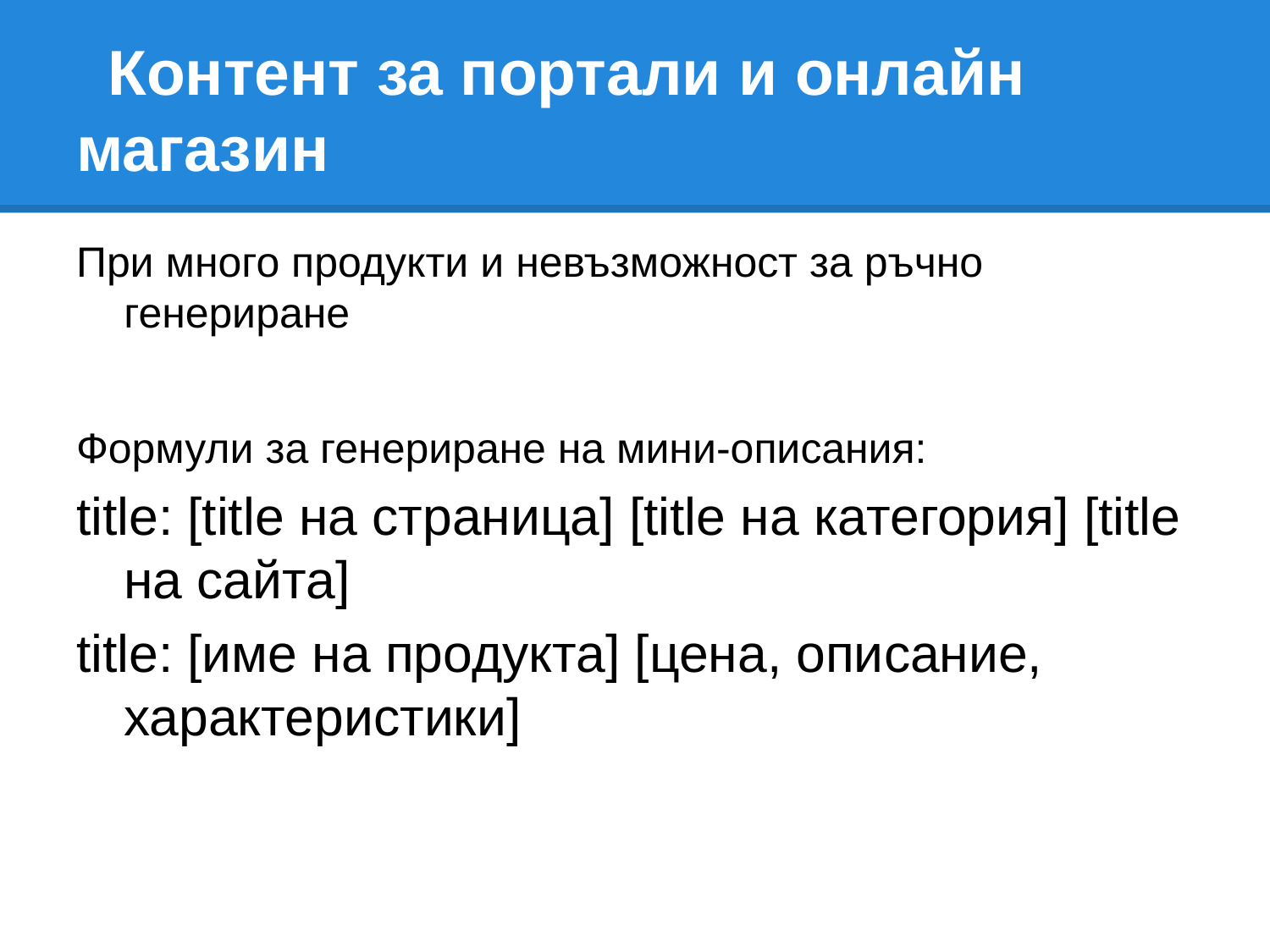

# Контент за портали и онлайн магазин
При много продукти и невъзможност за ръчно генериране

Формули за генериране на мини-описания:
title: [title на страница] [title на категория] [title на сайта]
title: [име на продукта] [цена, описание, характеристики]